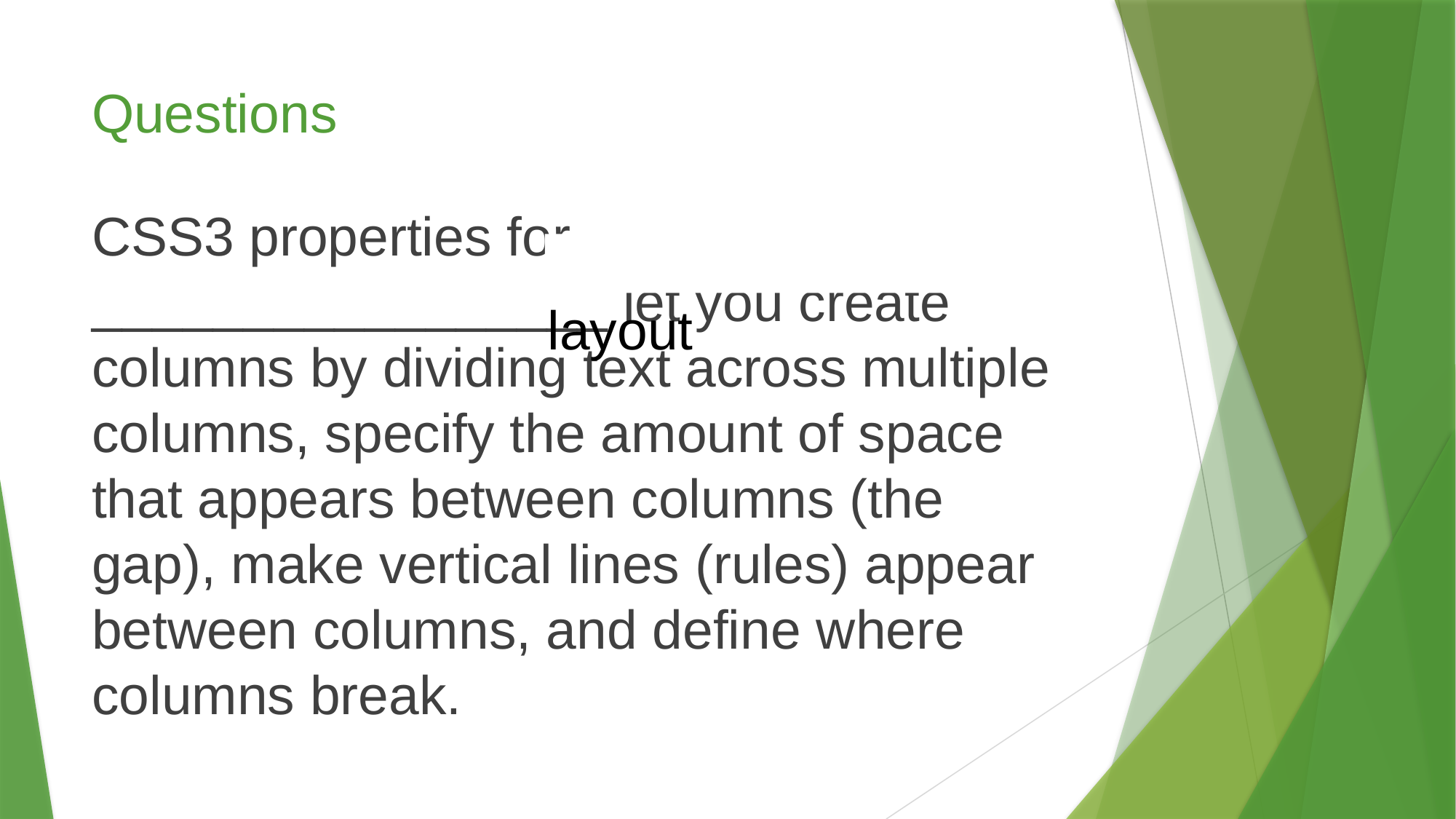

# Questions
CSS3 properties for _________________ let you create columns by dividing text across multiple columns, specify the amount of space that appears between columns (the gap), make vertical lines (rules) appear between columns, and define where columns break.
multi-column layout